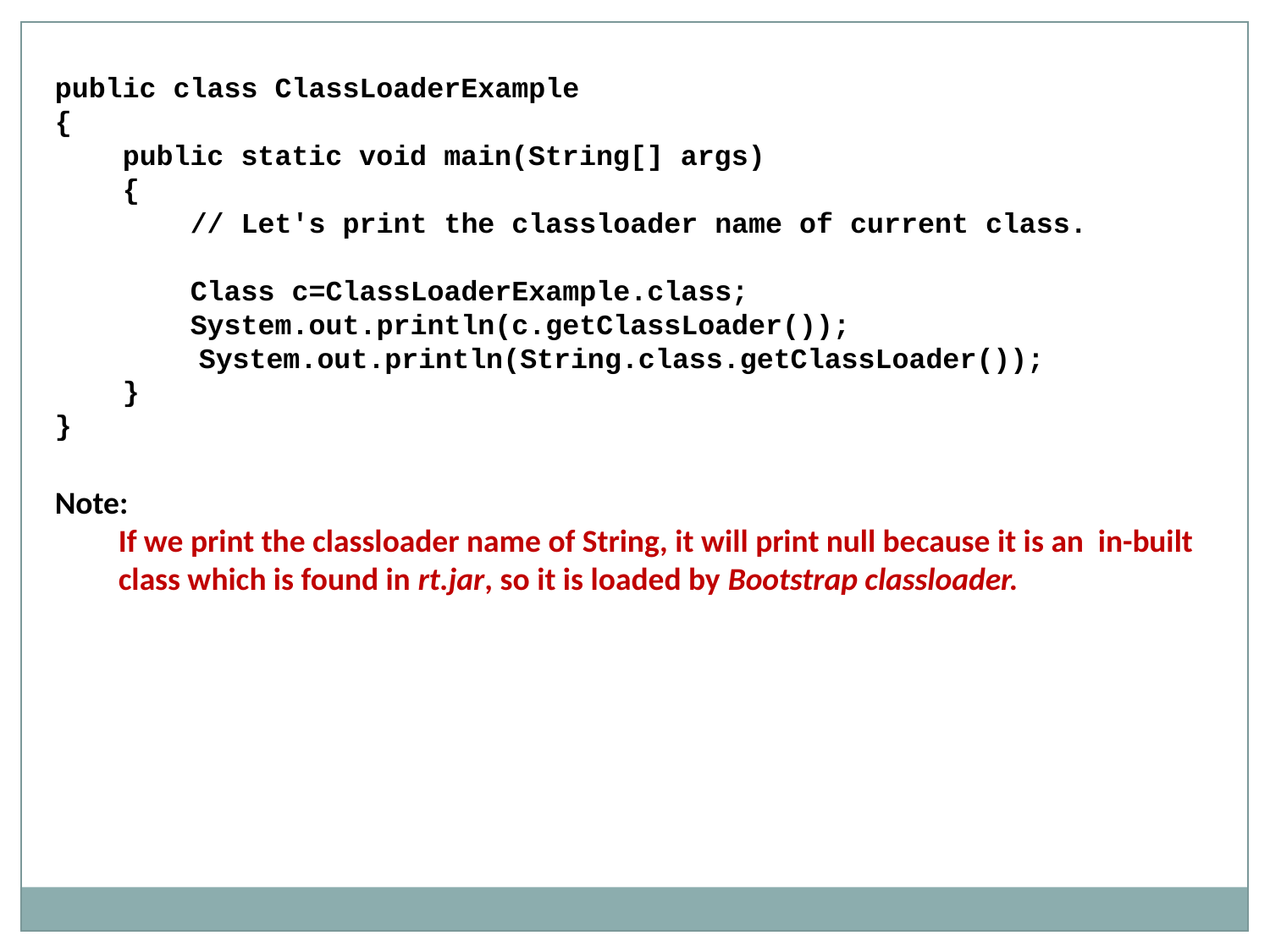

public class ClassLoaderExample
{
    public static void main(String[] args)
    {
        // Let's print the classloader name of current class.

        Class c=ClassLoaderExample.class;
        System.out.println(c.getClassLoader());
	 System.out.println(String.class.getClassLoader());
    }
}
Note:
If we print the classloader name of String, it will print null because it is an  in-built class which is found in rt.jar, so it is loaded by Bootstrap classloader.